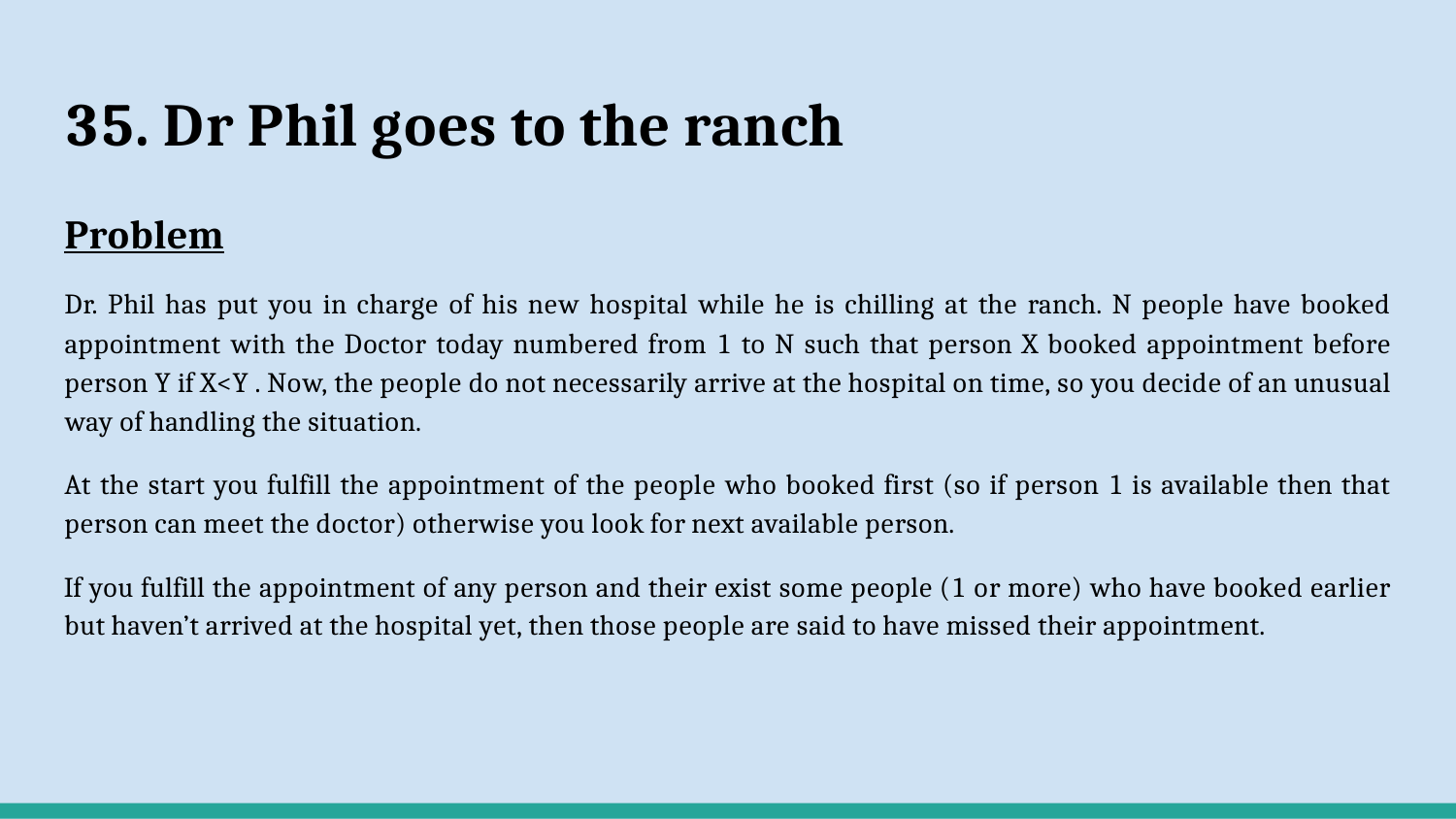

# 35. Dr Phil goes to the ranch
Problem
Dr. Phil has put you in charge of his new hospital while he is chilling at the ranch. N people have booked appointment with the Doctor today numbered from 1 to N such that person X booked appointment before person Y if X<Y . Now, the people do not necessarily arrive at the hospital on time, so you decide of an unusual way of handling the situation.
At the start you fulfill the appointment of the people who booked first (so if person 1 is available then that person can meet the doctor) otherwise you look for next available person.
If you fulfill the appointment of any person and their exist some people (1 or more) who have booked earlier but haven’t arrived at the hospital yet, then those people are said to have missed their appointment.